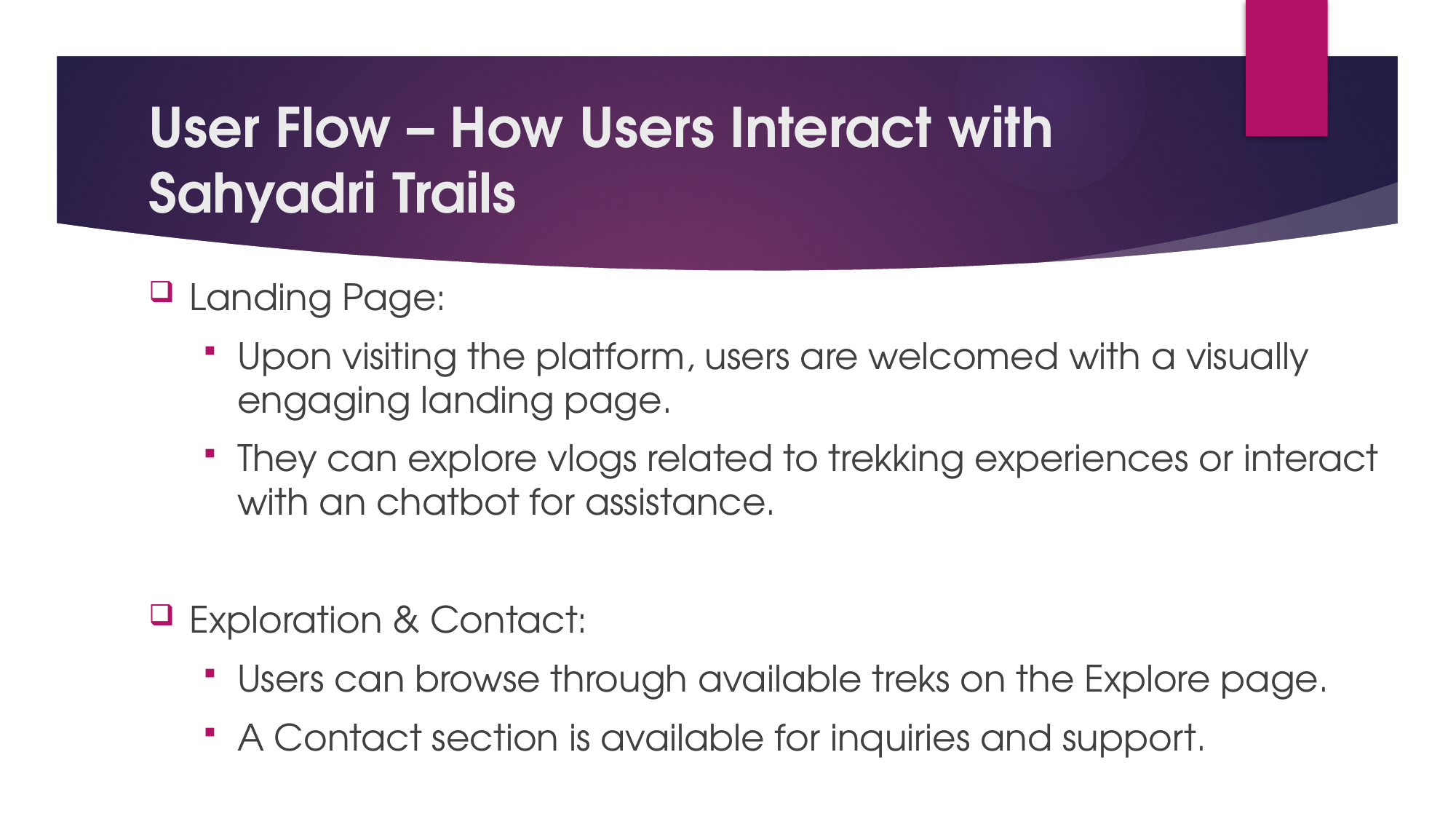

# User Flow – How Users Interact with Sahyadri Trails
Landing Page:
Upon visiting the platform, users are welcomed with a visually engaging landing page.
They can explore vlogs related to trekking experiences or interact with an chatbot for assistance.

Exploration & Contact:
Users can browse through available treks on the Explore page.
A Contact section is available for inquiries and support.